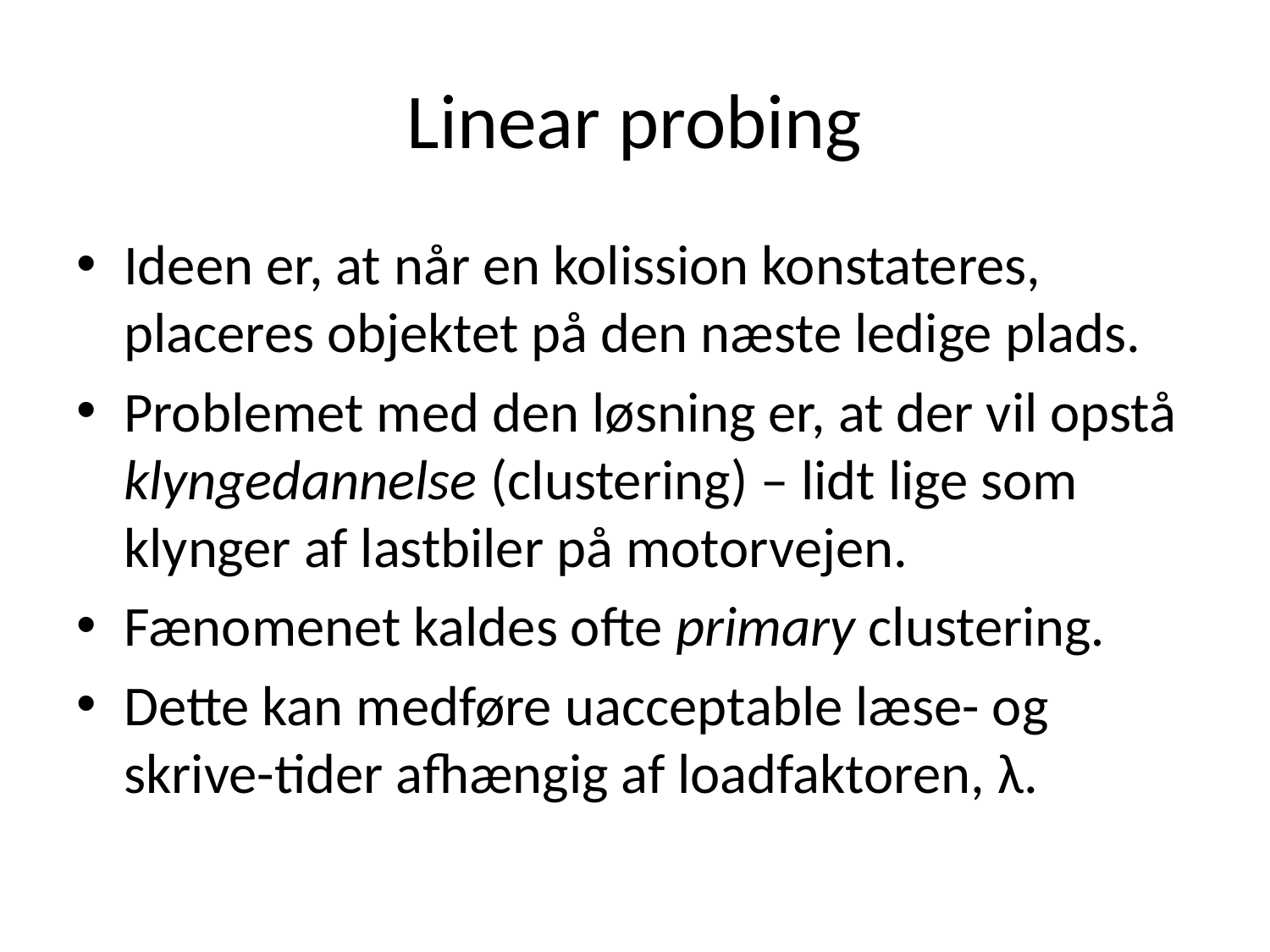

# Linear probing
Ideen er, at når en kolission konstateres, placeres objektet på den næste ledige plads.
Problemet med den løsning er, at der vil opstå klyngedannelse (clustering) – lidt lige som klynger af lastbiler på motorvejen.
Fænomenet kaldes ofte primary clustering.
Dette kan medføre uacceptable læse- og skrive-tider afhængig af loadfaktoren, λ.